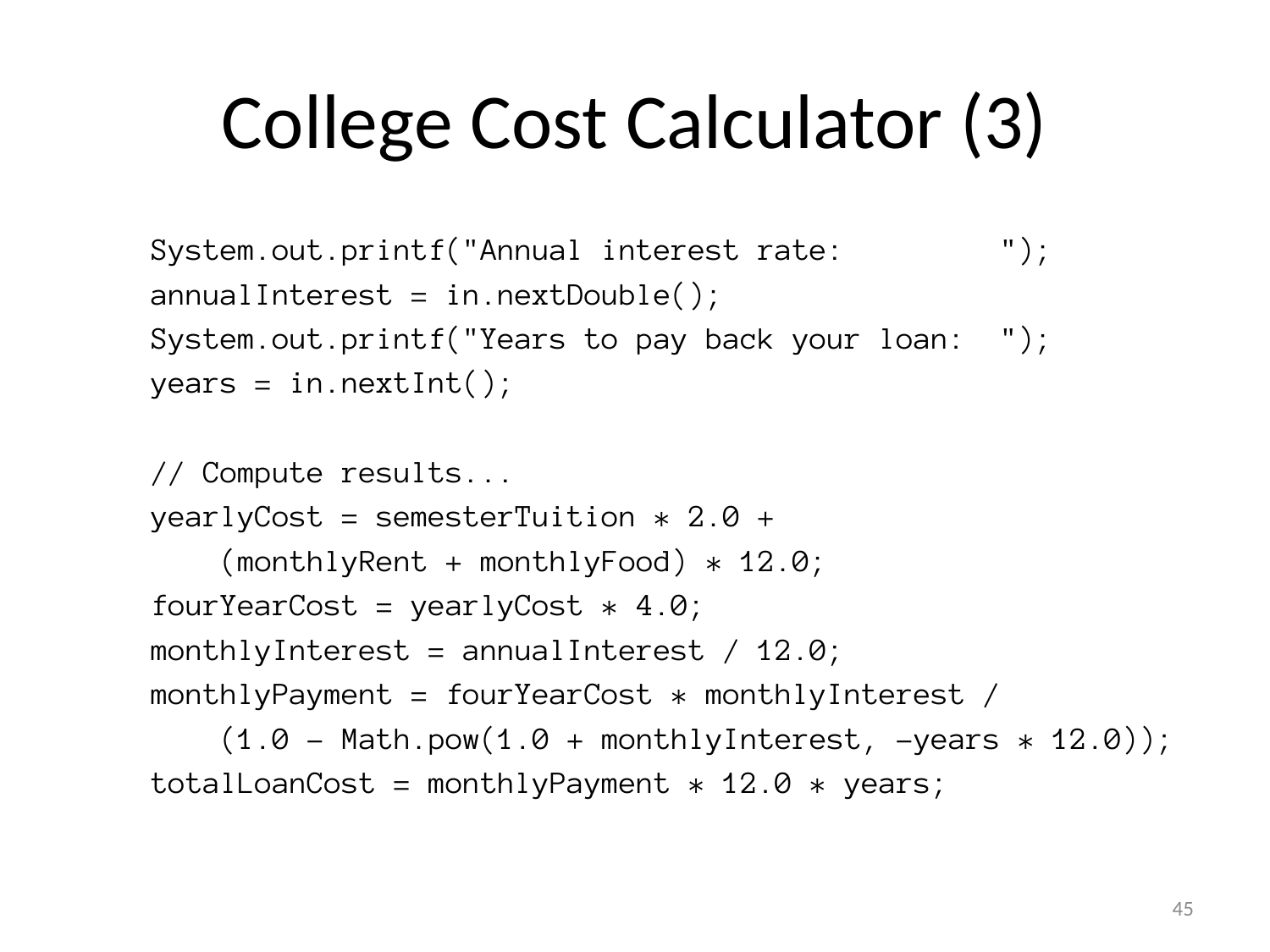

# College Cost Calculator (3)
        System.out.printf("Annual interest rate:         ");
        annualInterest = in.nextDouble();
        System.out.printf("Years to pay back your loan:  ");
        years = in.nextInt();

        // Compute results...
        yearlyCost = semesterTuition * 2.0 +
            (monthlyRent + monthlyFood) * 12.0;
        fourYearCost = yearlyCost * 4.0;
        monthlyInterest = annualInterest / 12.0;
        monthlyPayment = fourYearCost * monthlyInterest /
            (1.0 - Math.pow(1.0 + monthlyInterest, -years * 12.0));
        totalLoanCost = monthlyPayment * 12.0 * years;

45